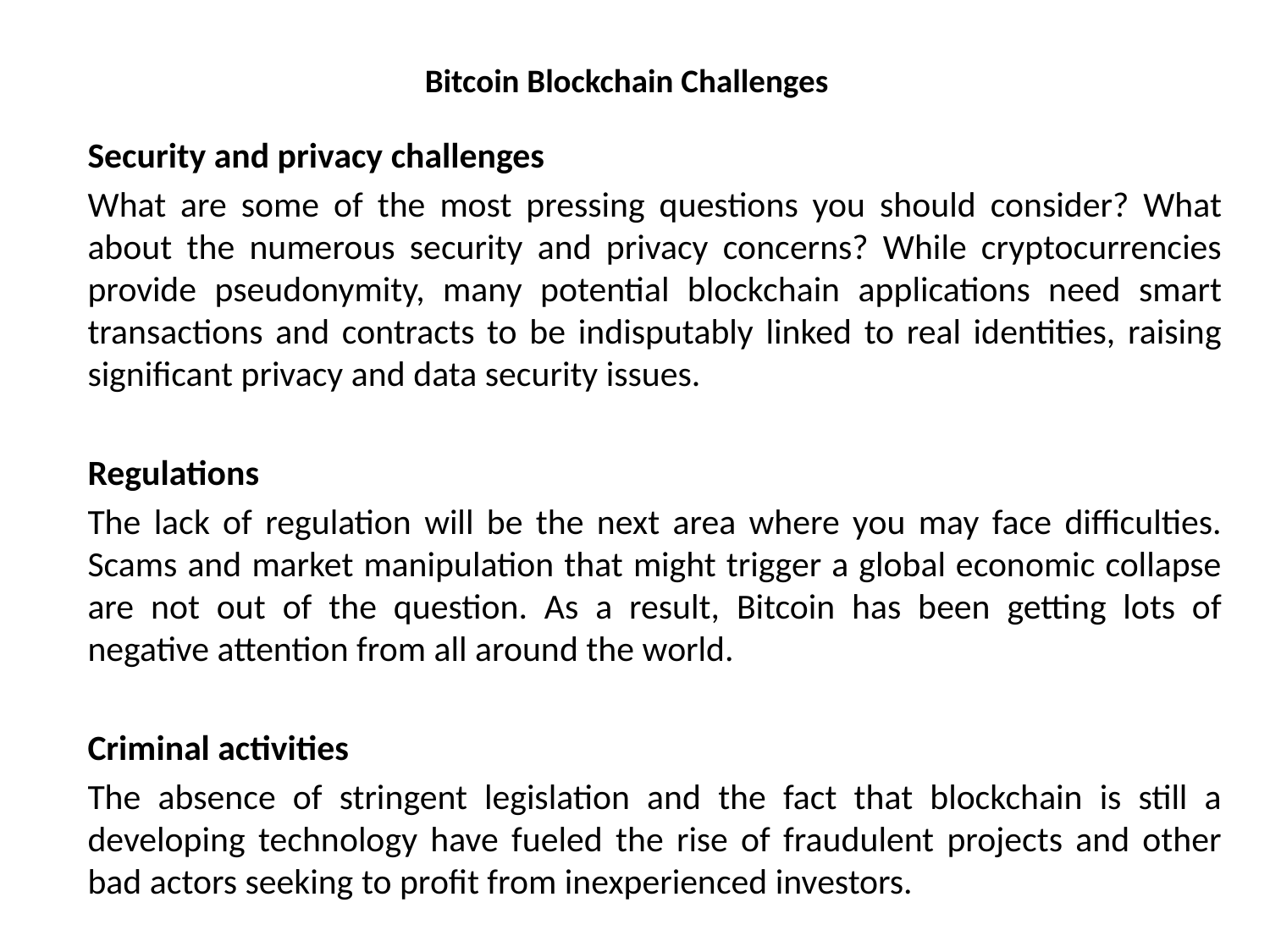

# Bitcoin Blockchain Challenges
Security and privacy challenges
What are some of the most pressing questions you should consider? What about the numerous security and privacy concerns? While cryptocurrencies provide pseudonymity, many potential blockchain applications need smart transactions and contracts to be indisputably linked to real identities, raising significant privacy and data security issues.

Regulations
The lack of regulation will be the next area where you may face difficulties. Scams and market manipulation that might trigger a global economic collapse are not out of the question. As a result, Bitcoin has been getting lots of negative attention from all around the world.

Criminal activities
The absence of stringent legislation and the fact that blockchain is still a developing technology have fueled the rise of fraudulent projects and other bad actors seeking to profit from inexperienced investors.